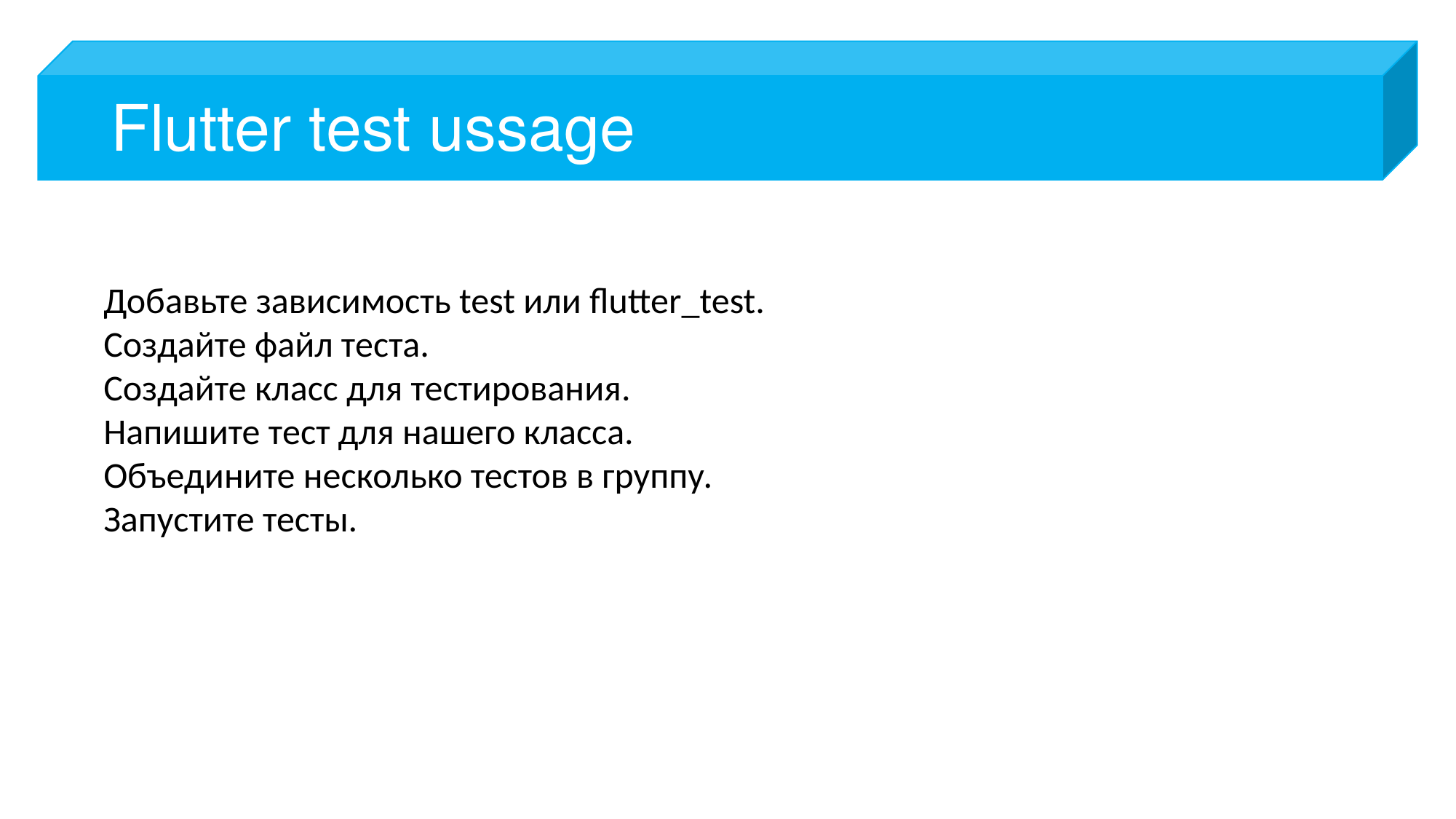

# Flutter test ussage
Добавьте зависимость test или flutter_test.
Создайте файл теста.
Создайте класс для тестирования.
Напишите тест для нашего класса.
Объедините несколько тестов в группу.
Запустите тесты.